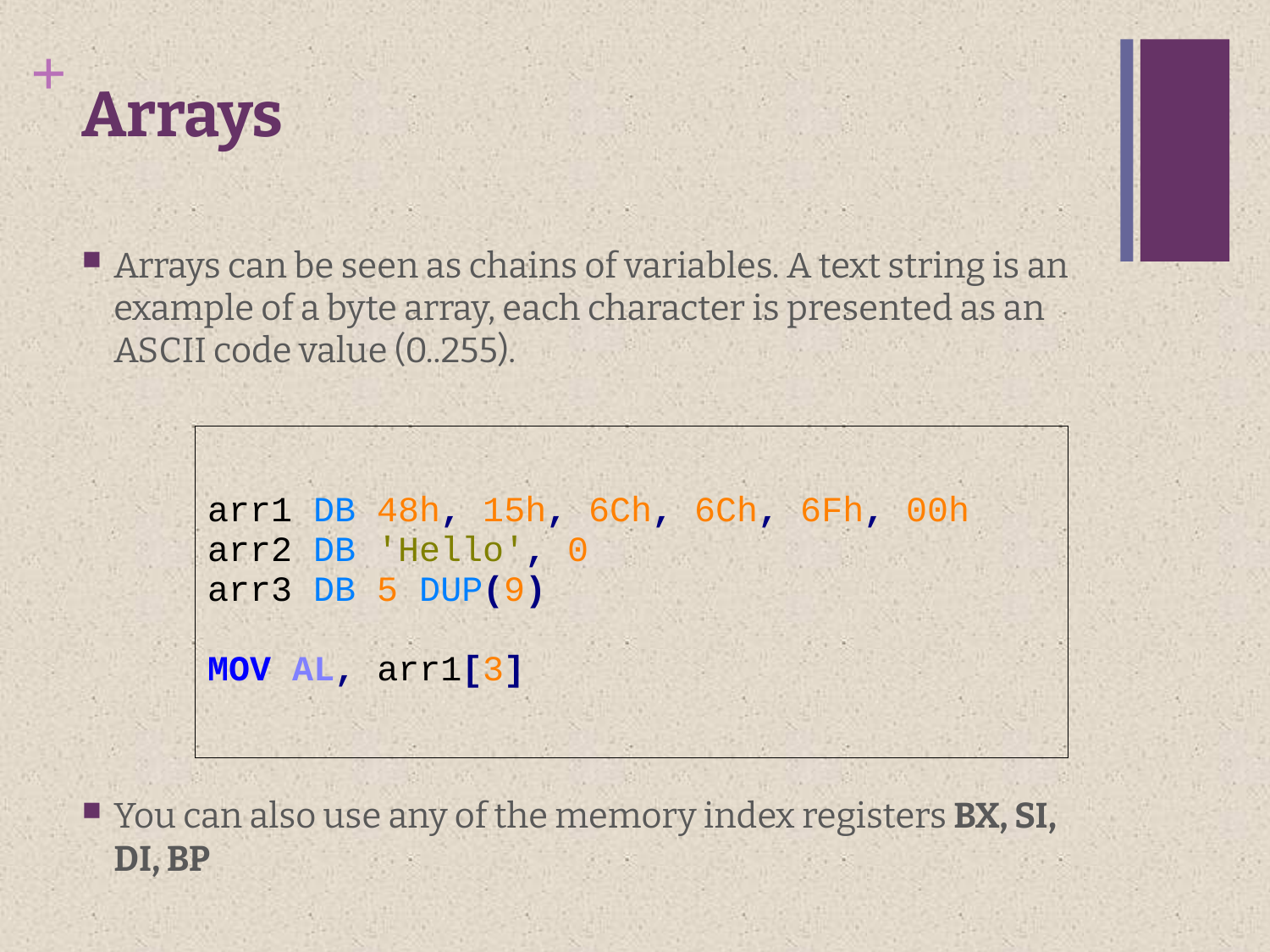

# Arrays
Arrays can be seen as chains of variables. A text string is an example of a byte array, each character is presented as an ASCII code value (0..255).

You can also use any of the memory index registers BX, SI, DI, BP
| arr1 DB 48h, 15h, 6Ch, 6Ch, 6Fh, 00h arr2 DB 'Hello', 0 arr3 DB 5 DUP(9) MOV AL, arr1[3] |
| --- |